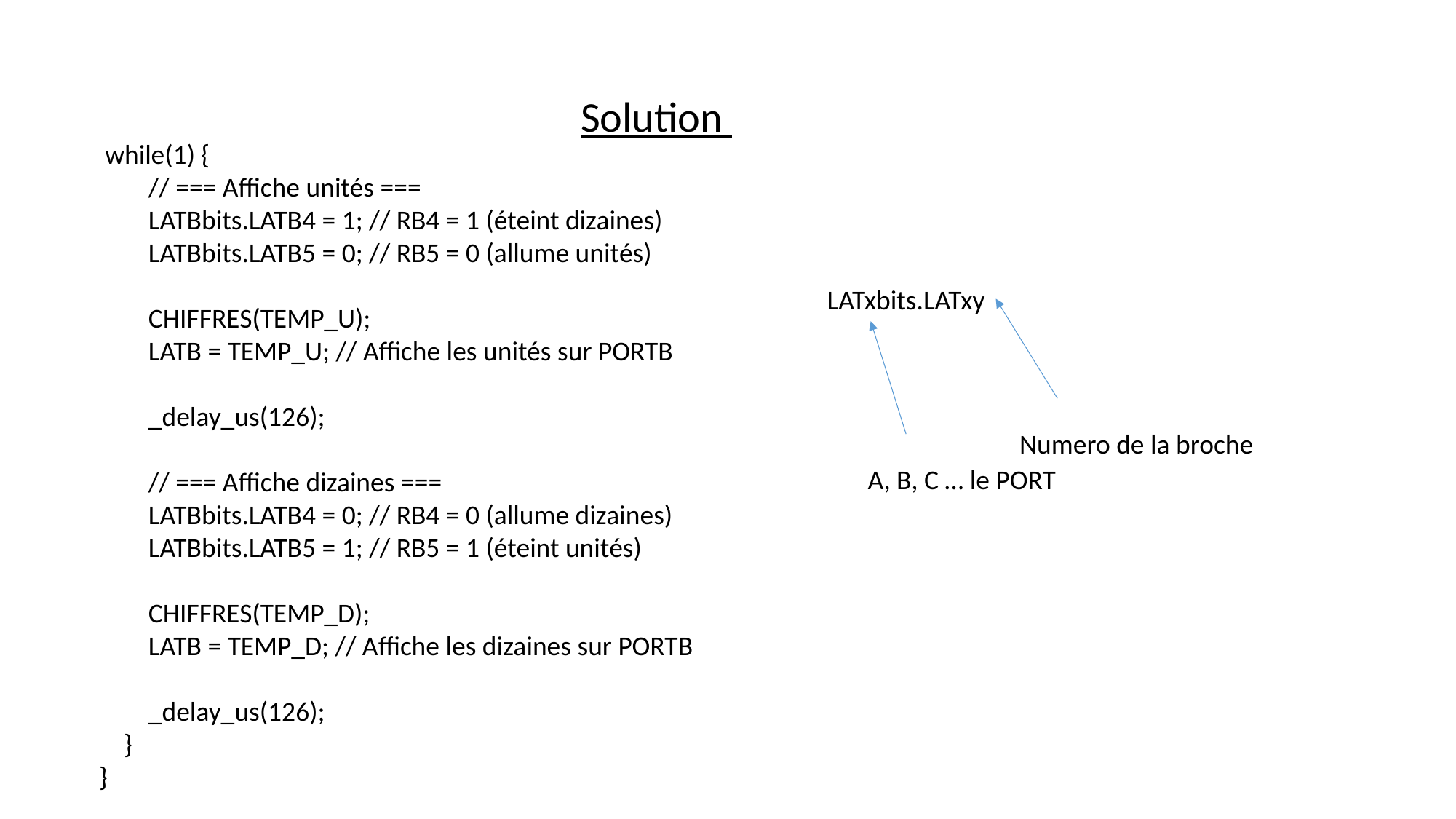

Solution

 while(1) {
        // === Affiche unités ===
        LATBbits.LATB4 = 1; // RB4 = 1 (éteint dizaines)
        LATBbits.LATB5 = 0; // RB5 = 0 (allume unités)

        CHIFFRES(TEMP_U);
        LATB = TEMP_U; // Affiche les unités sur PORTB

        _delay_us(126);

        // === Affiche dizaines ===
        LATBbits.LATB4 = 0; // RB4 = 0 (allume dizaines)
        LATBbits.LATB5 = 1; // RB5 = 1 (éteint unités)

        CHIFFRES(TEMP_D);
        LATB = TEMP_D; // Affiche les dizaines sur PORTB

        _delay_us(126);
    }
}
LATxbits.LATxy
Numero de la broche
A, B, C … le PORT